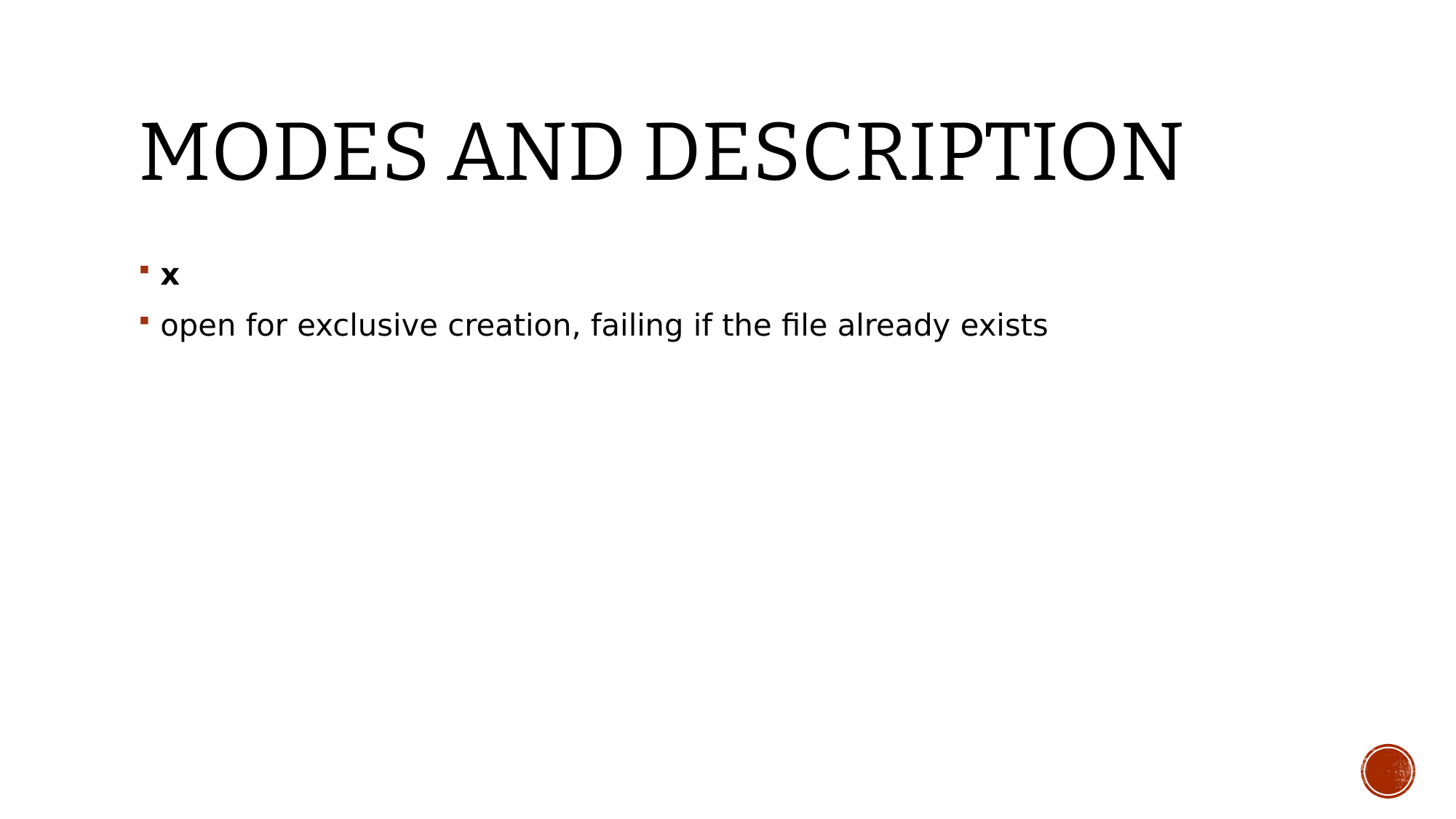

# Modes and Description
x
open for exclusive creation, failing if the file already exists